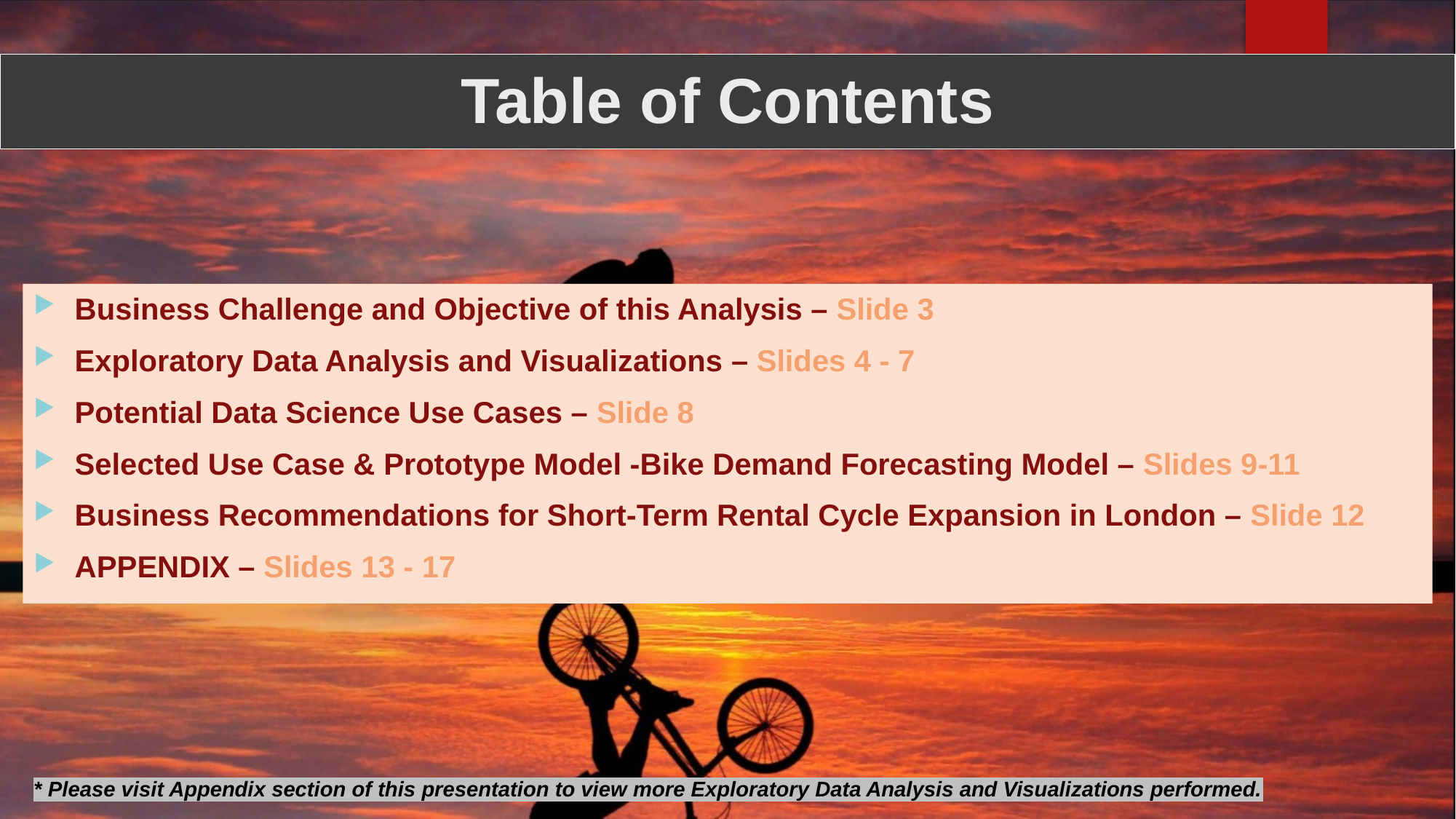

Table of Contents
Business Challenge and Objective of this Analysis – Slide 3
Exploratory Data Analysis and Visualizations – Slides 4 - 7
Potential Data Science Use Cases – Slide 8
Selected Use Case & Prototype Model -Bike Demand Forecasting Model – Slides 9-11
Business Recommendations for Short-Term Rental Cycle Expansion in London – Slide 12
APPENDIX – Slides 13 - 17

* Please visit Appendix section of this presentation to view more Exploratory Data Analysis and Visualizations performed.